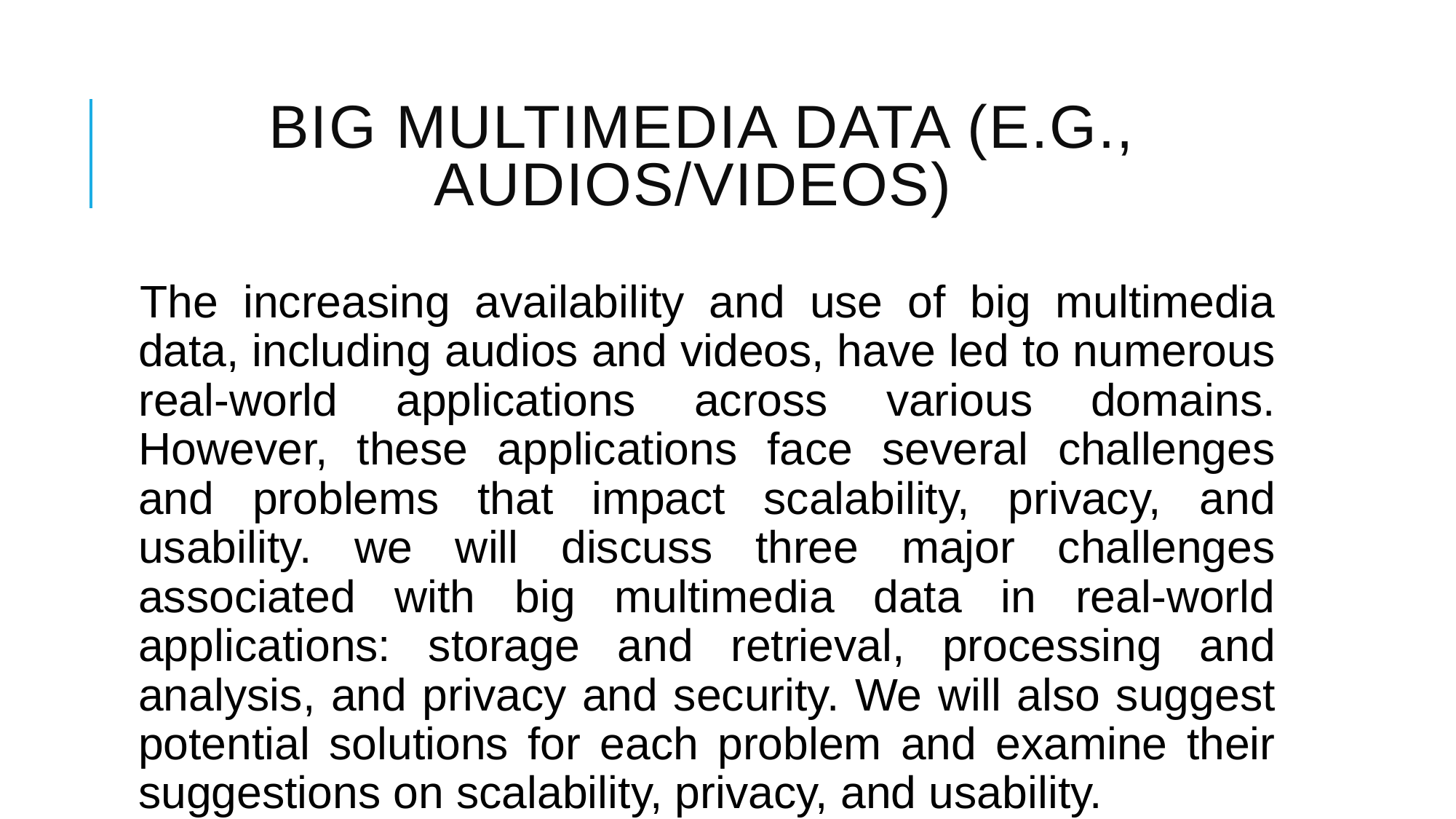

# big multimedia data (e.g., audios/videos)
The increasing availability and use of big multimedia data, including audios and videos, have led to numerous real-world applications across various domains. However, these applications face several challenges and problems that impact scalability, privacy, and usability. we will discuss three major challenges associated with big multimedia data in real-world applications: storage and retrieval, processing and analysis, and privacy and security. We will also suggest potential solutions for each problem and examine their suggestions on scalability, privacy, and usability.